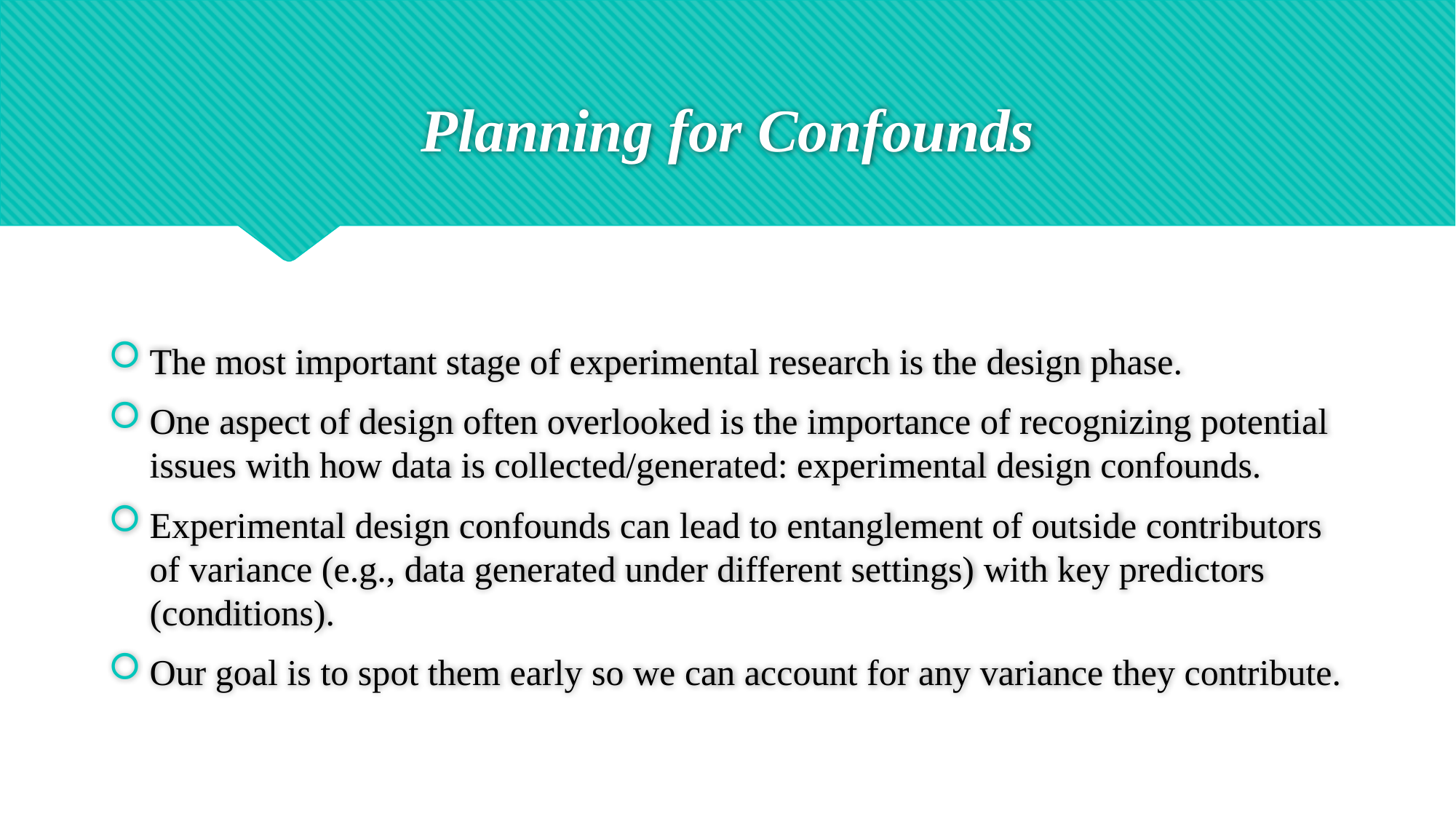

# Planning for Confounds
The most important stage of experimental research is the design phase.
One aspect of design often overlooked is the importance of recognizing potential issues with how data is collected/generated: experimental design confounds.
Experimental design confounds can lead to entanglement of outside contributors of variance (e.g., data generated under different settings) with key predictors (conditions).
Our goal is to spot them early so we can account for any variance they contribute.